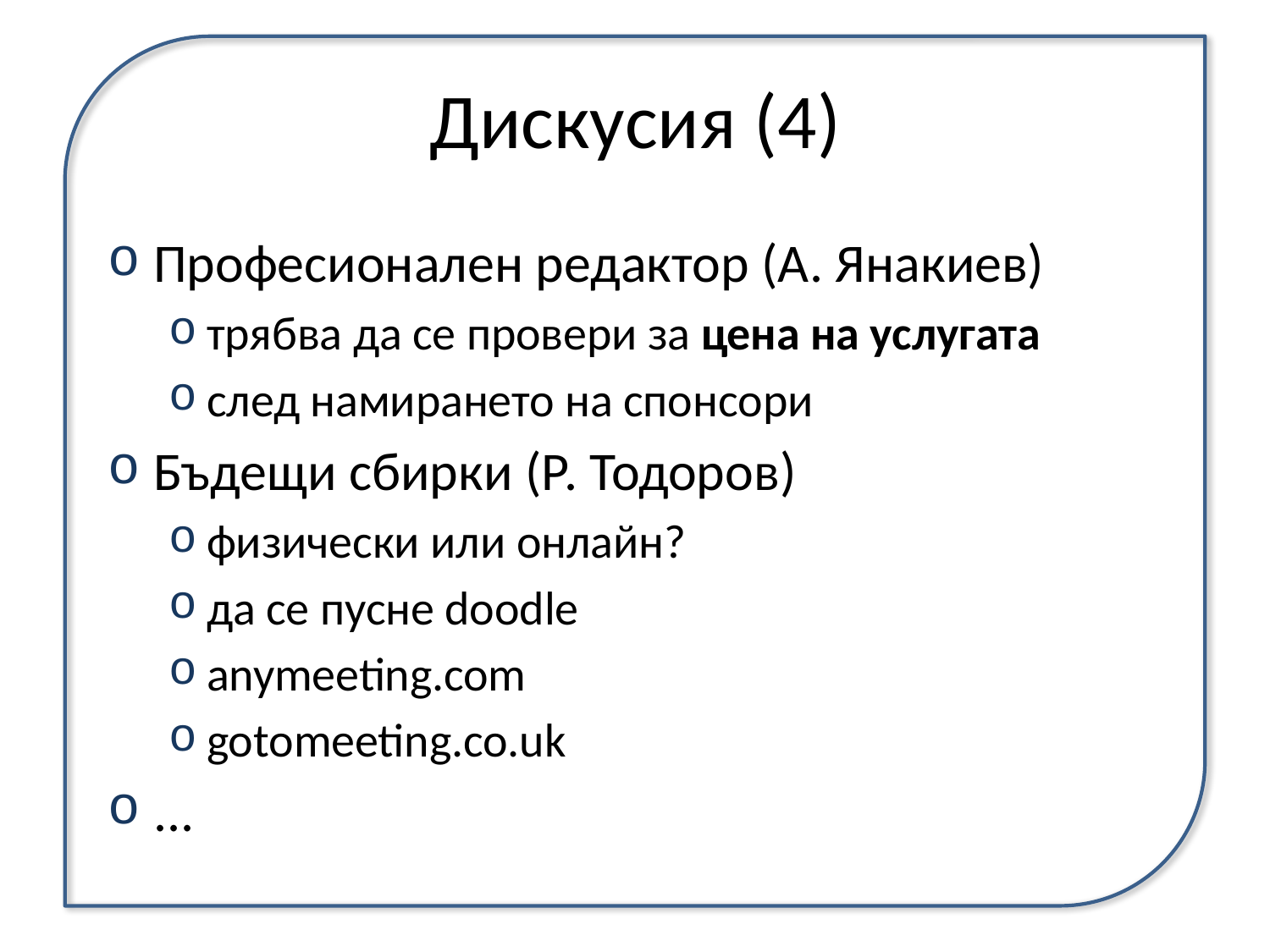

# Дискусия (4)
Професионален редактор (А. Янакиев)
трябва да се провери за цена на услугата
след намирането на спонсори
Бъдещи сбирки (Р. Тодоров)
физически или онлайн?
да се пусне doodle
anymeeting.com
gotomeeting.co.uk
...